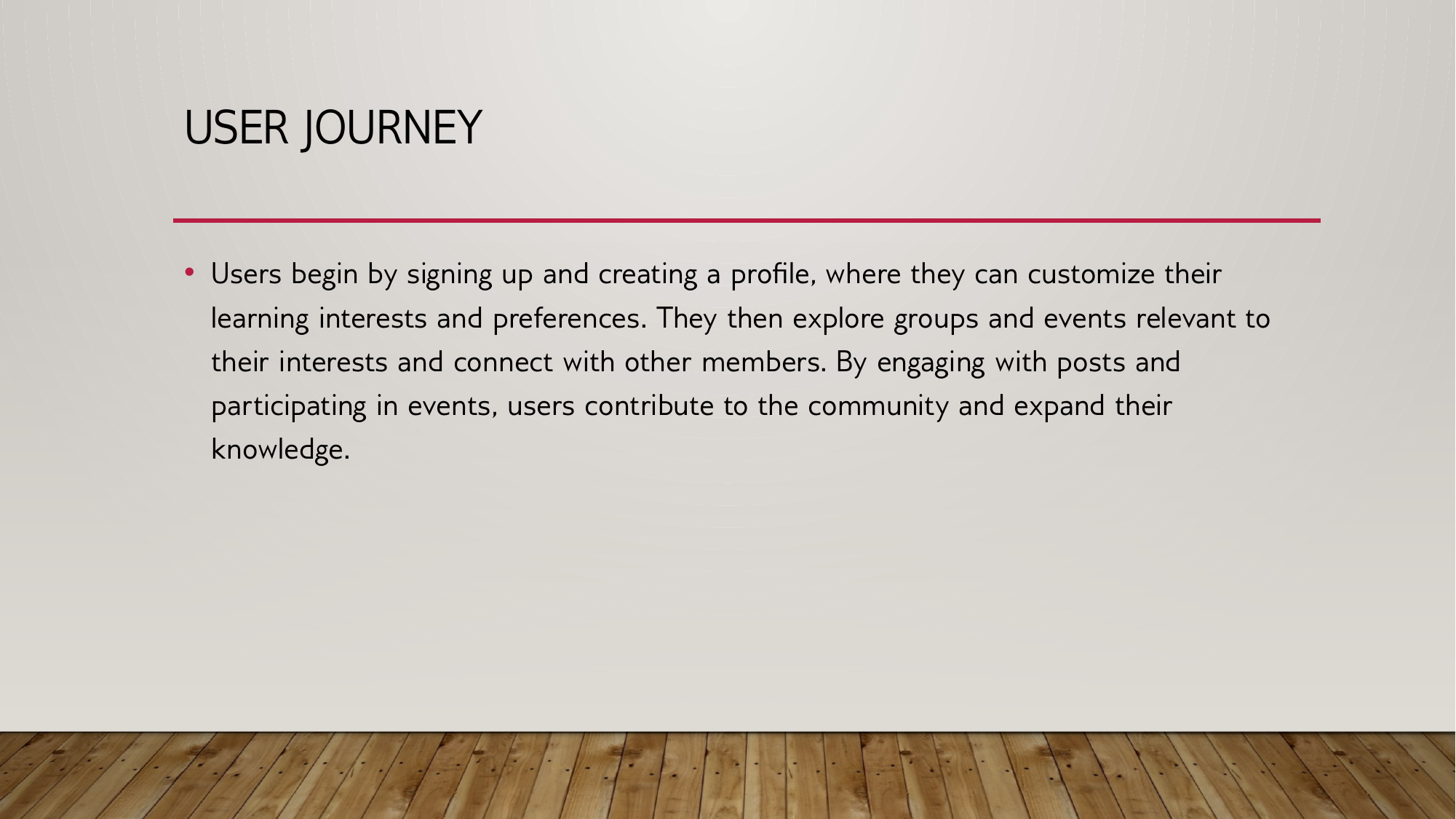

# User Journey
Users begin by signing up and creating a profile, where they can customize their learning interests and preferences. They then explore groups and events relevant to their interests and connect with other members. By engaging with posts and participating in events, users contribute to the community and expand their knowledge.